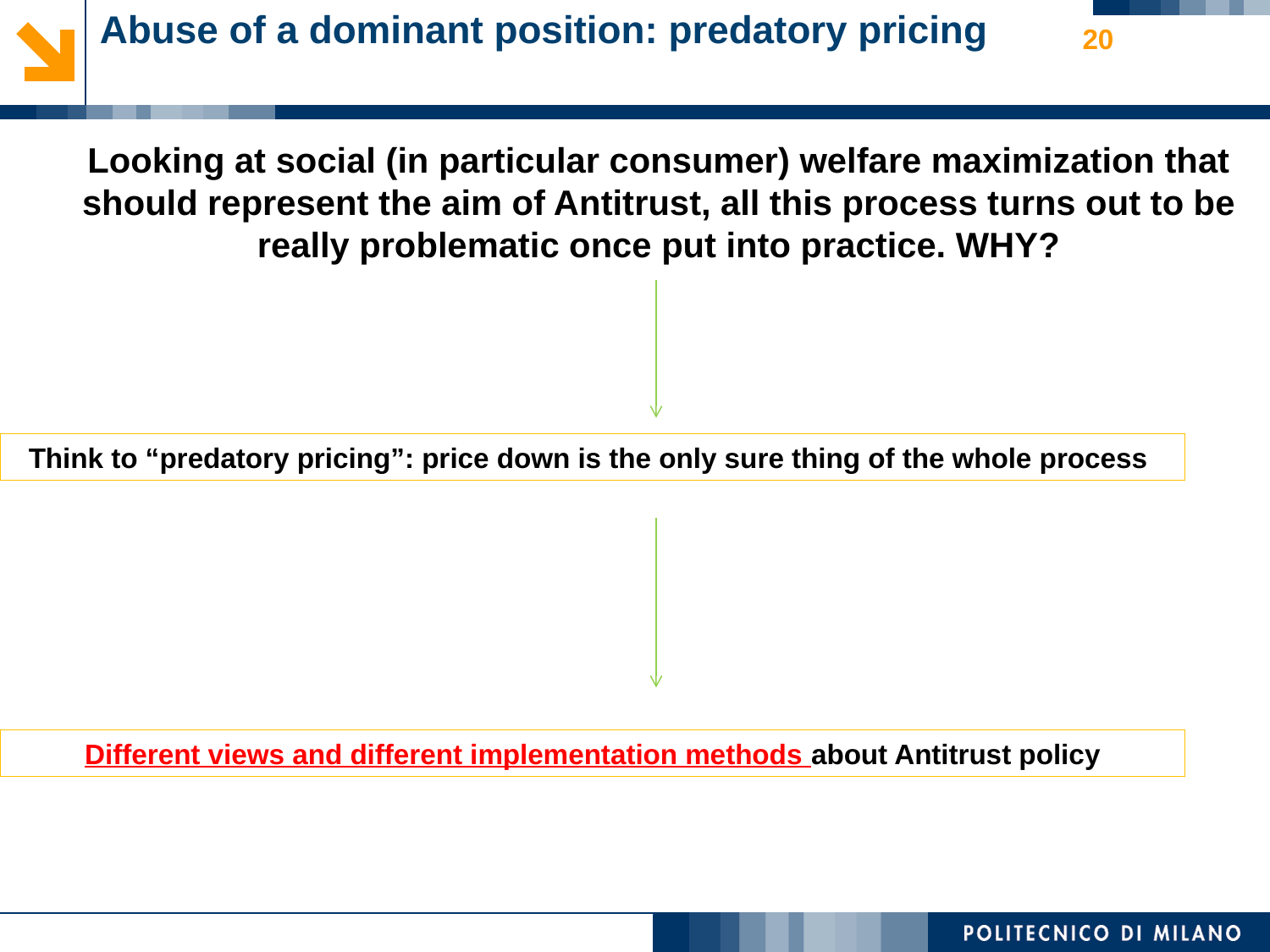

Abuse of a dominant position: predatory pricing
20
	Looking at social (in particular consumer) welfare maximization that should represent the aim of Antitrust, all this process turns out to be really problematic once put into practice. WHY?

Think to “predatory pricing”: price down is the only sure thing of the whole process
Different views and different implementation methods about Antitrust policy